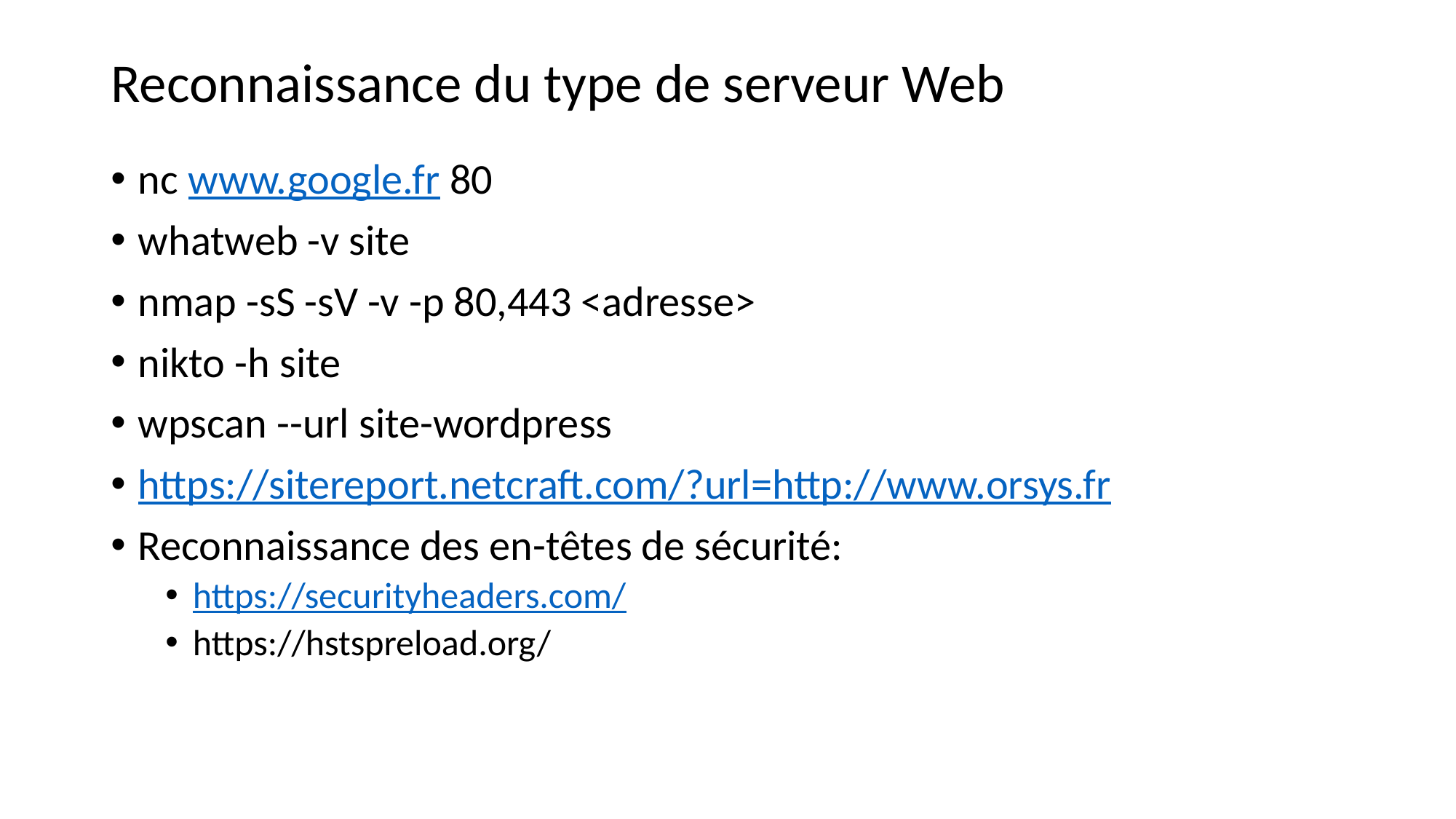

# Reconnaissance du type de serveur Web
nc www.google.fr 80
whatweb -v site
nmap -sS -sV -v -p 80,443 <adresse>
nikto -h site
wpscan --url site-wordpress
https://sitereport.netcraft.com/?url=http://www.orsys.fr
Reconnaissance des en-têtes de sécurité:
https://securityheaders.com/
https://hstspreload.org/